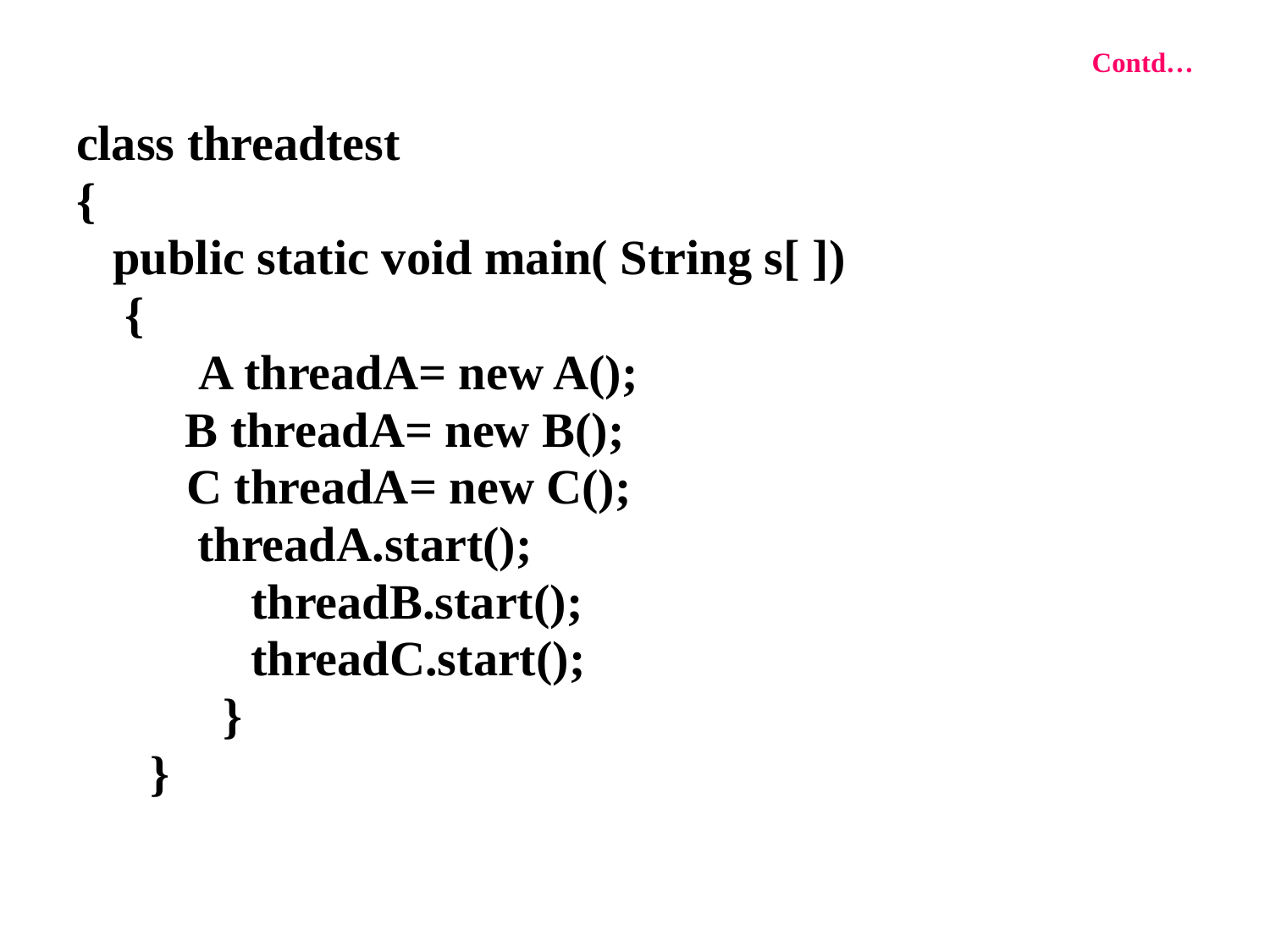

# Contd…
class threadtest
{
   public static void main( String s[ ])
    {
          A threadA= new A();
	     B threadA= new B();
         C threadA= new C();
	      threadA.start();
		threadB.start();
		threadC.start();
            }
      }